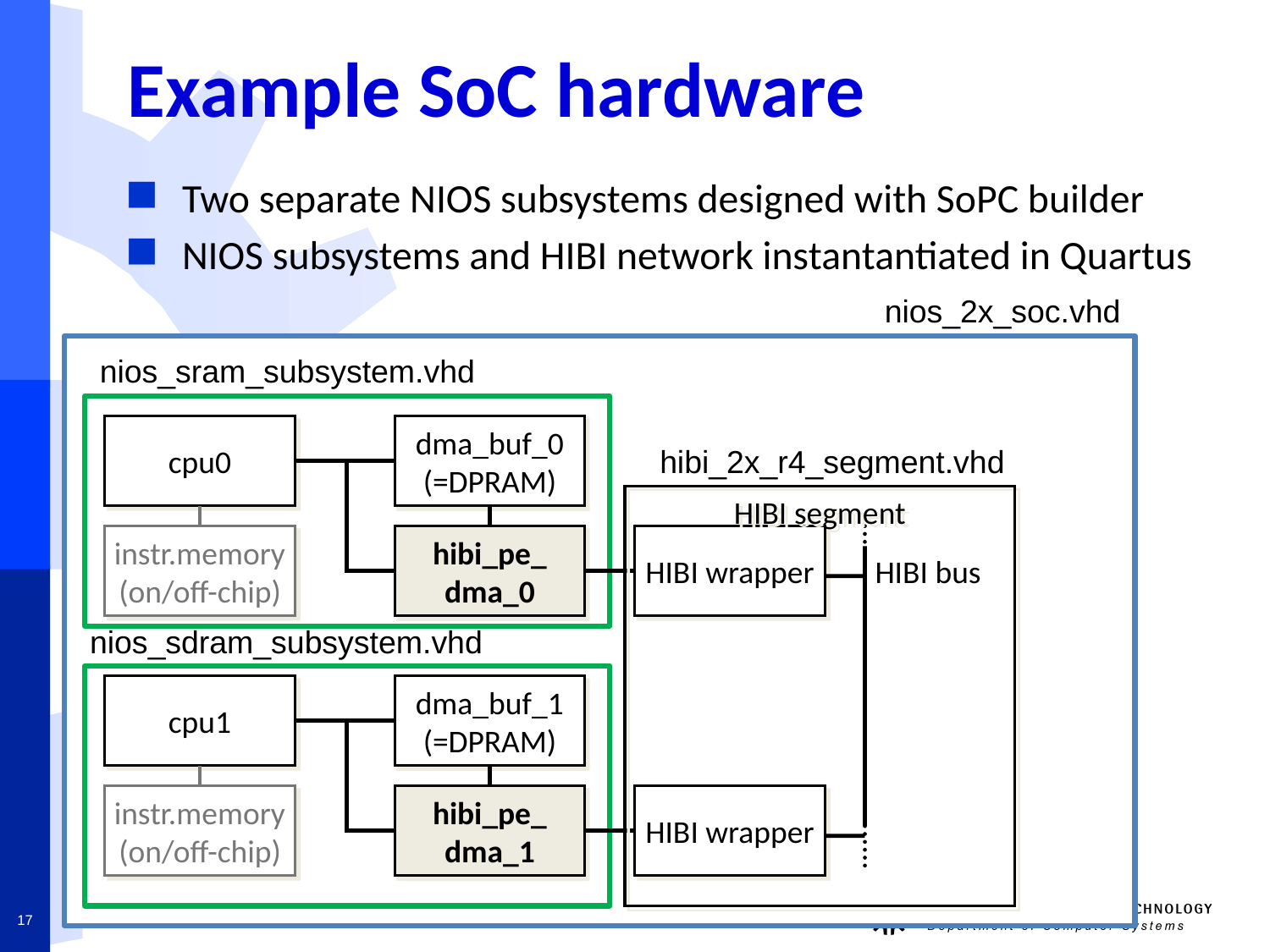

# Example SoC hardware
Two separate NIOS subsystems designed with SoPC builder
NIOS subsystems and HIBI network instantantiated in Quartus
nios_2x_soc.vhd

nios_sram_subsystem.vhd

cpu0
dma_buf_0
(=DPRAM)
hibi_2x_r4_segment.vhd
HIBI segment
instr.memory
(on/off-chip)
hibi_pe_
dma_0
HIBI wrapper

HIBI bus

nios_sdram_subsystem.vhd

cpu1
dma_buf_1
(=DPRAM)
instr.memory
(on/off-chip)
hibi_pe_
dma_1
HIBI wrapper

17